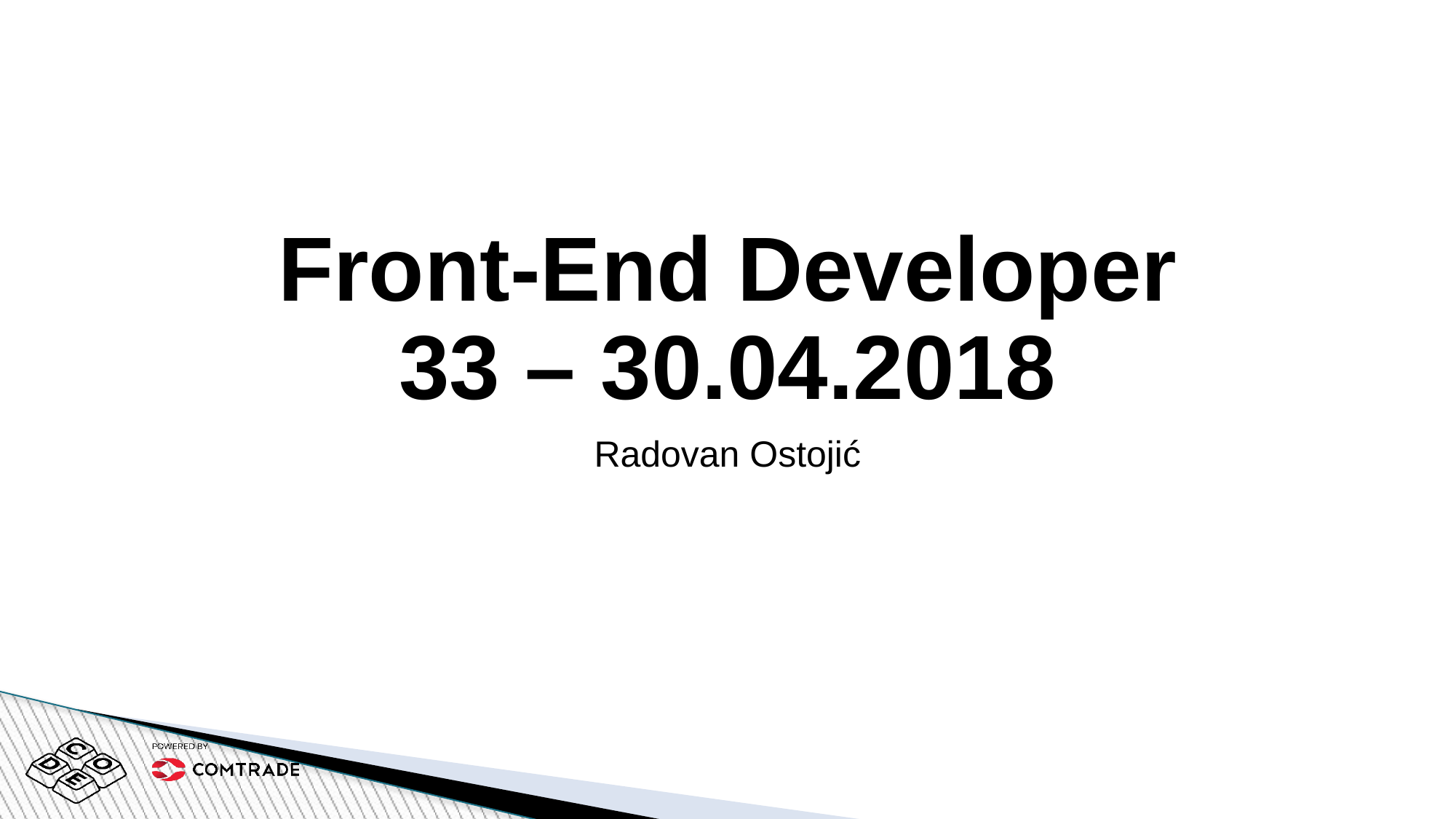

# Front-End Developer 33 – 30.04.2018
Radovan Ostojić